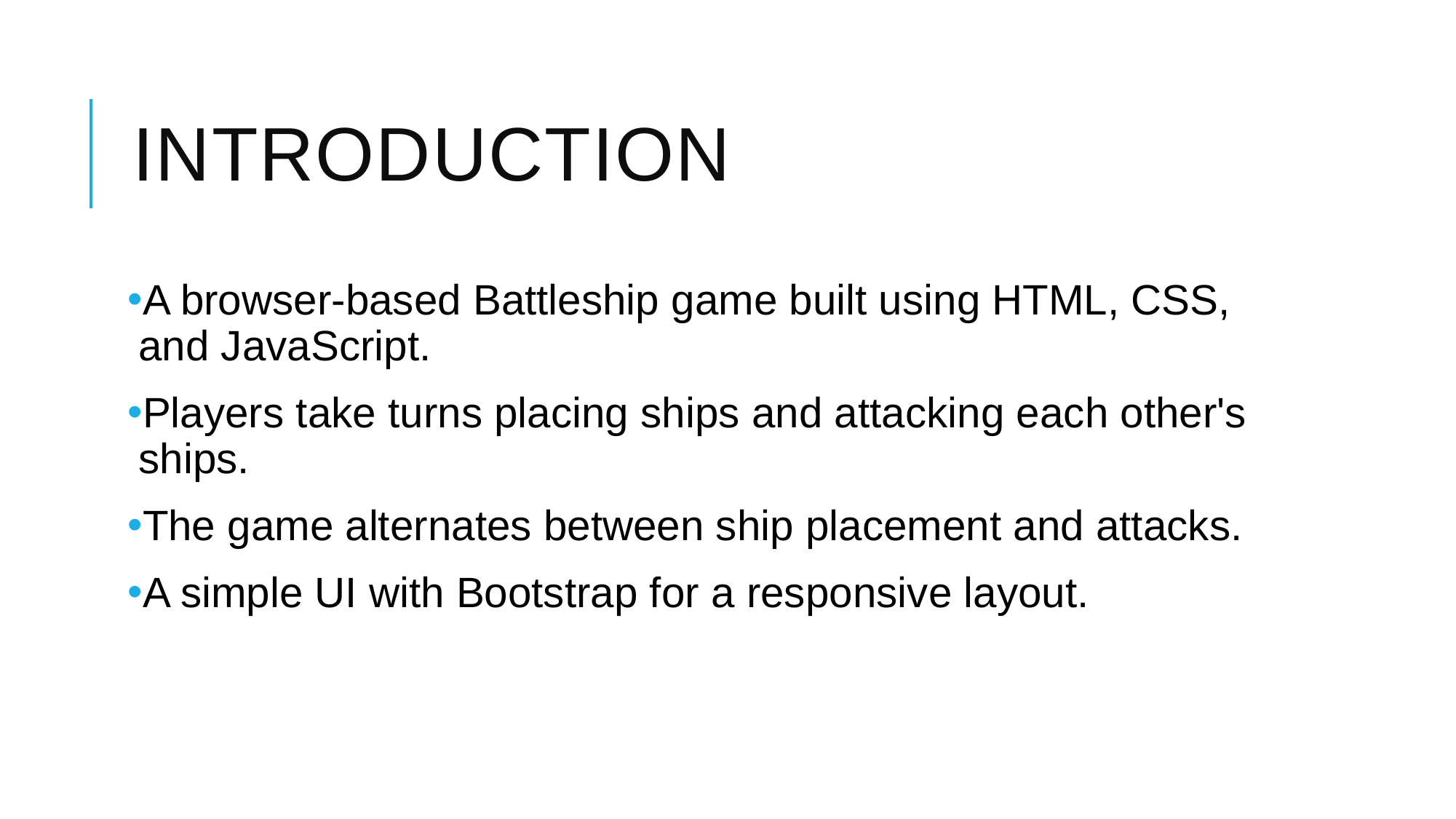

# Introduction
A browser-based Battleship game built using HTML, CSS, and JavaScript.
Players take turns placing ships and attacking each other's ships.
The game alternates between ship placement and attacks.
A simple UI with Bootstrap for a responsive layout.